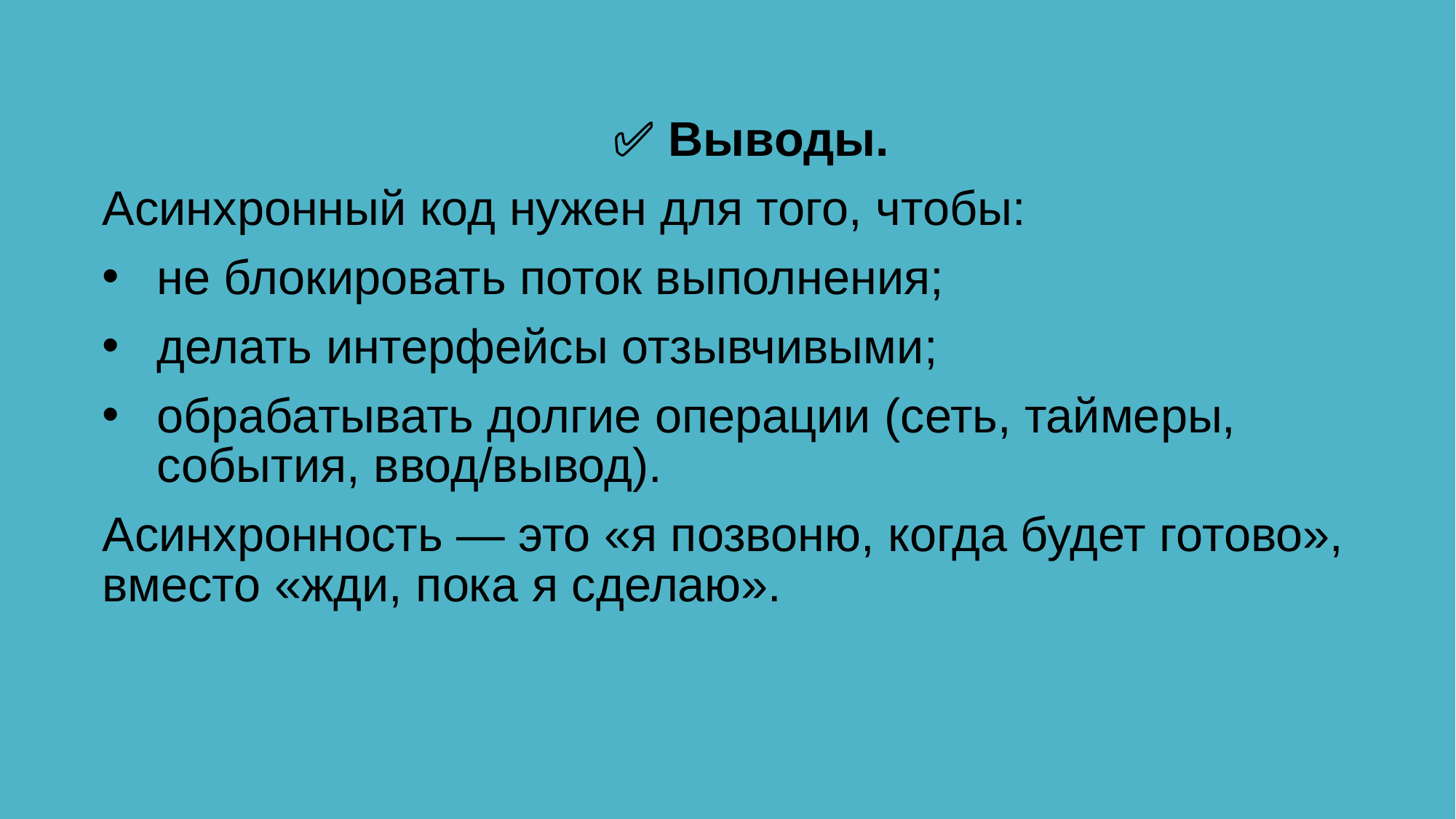

✅ Выводы.
Асинхронный код нужен для того, чтобы:
не блокировать поток выполнения;
делать интерфейсы отзывчивыми;
обрабатывать долгие операции (сеть, таймеры, события, ввод/вывод).
Асинхронность — это «я позвоню, когда будет готово», вместо «жди, пока я сделаю».